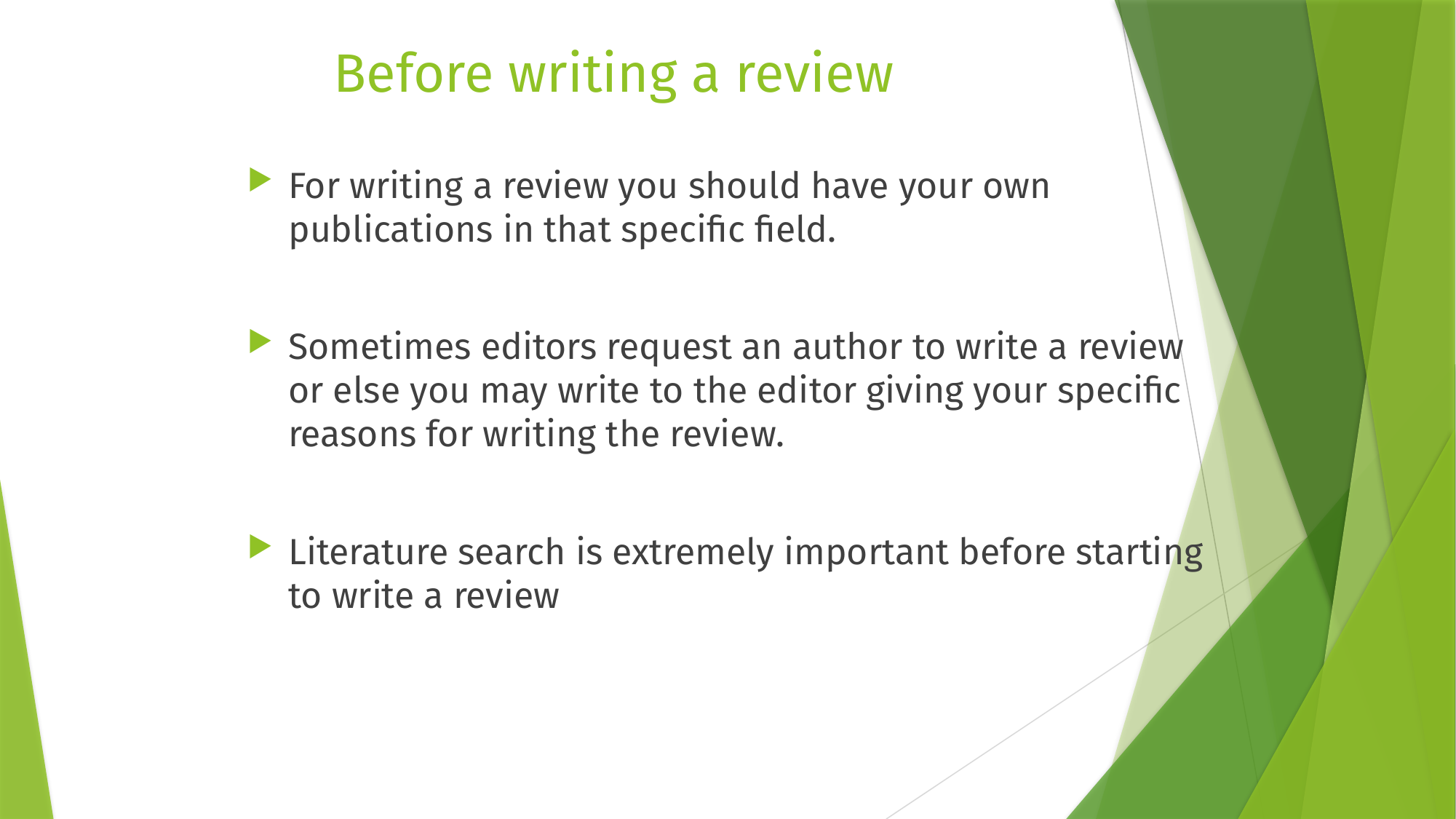

# Before writing a review
For writing a review you should have your own publications in that specific field.

Sometimes editors request an author to write a review or else you may write to the editor giving your specific reasons for writing the review.

Literature search is extremely important before starting to write a review